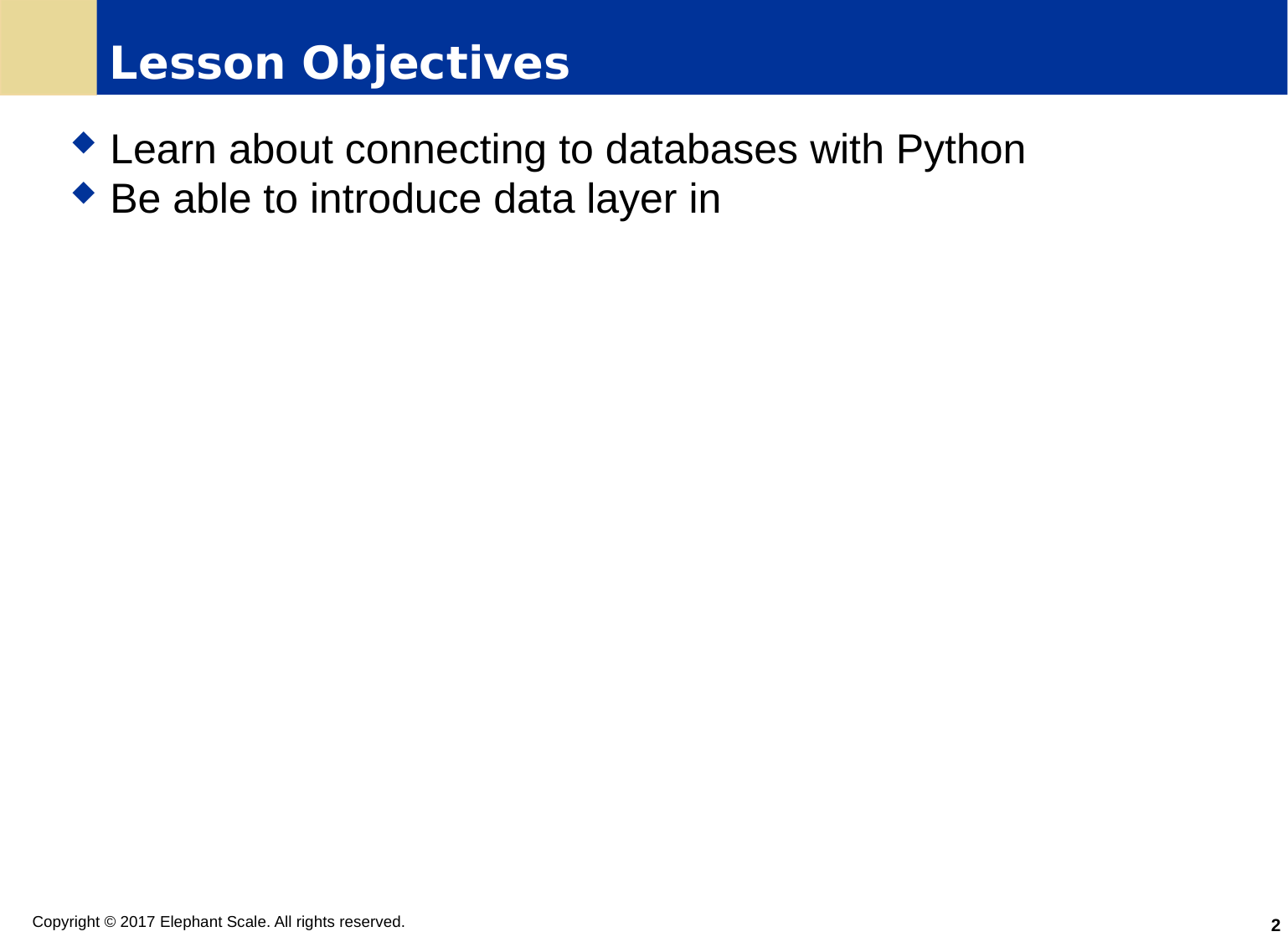

# Lesson Objectives
Learn about connecting to databases with Python
Be able to introduce data layer in
2
Copyright © 2017 Elephant Scale. All rights reserved.